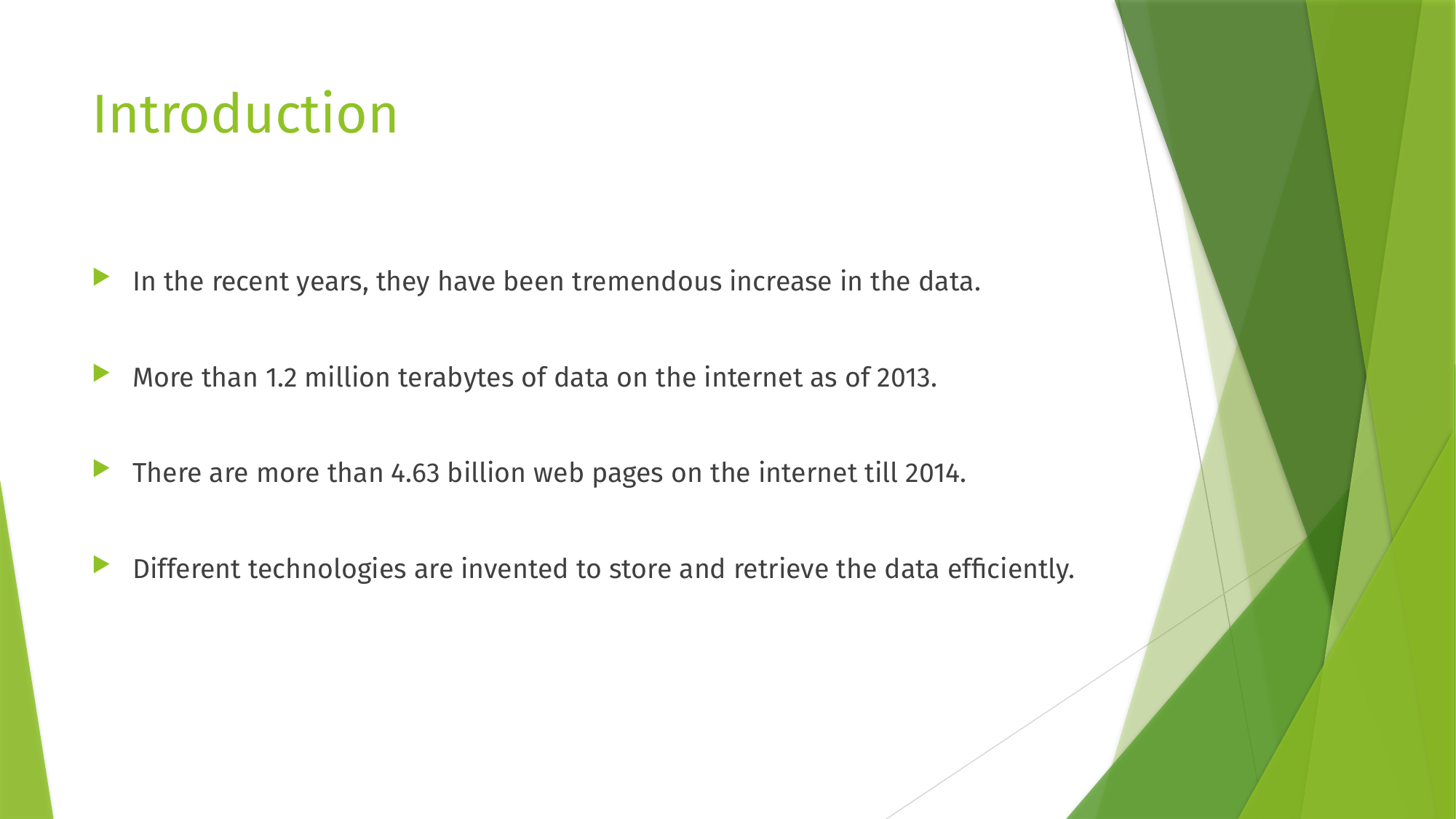

# Introduction
In the recent years, they have been tremendous increase in the data.

More than 1.2 million terabytes of data on the internet as of 2013.

There are more than 4.63 billion web pages on the internet till 2014.

Different technologies are invented to store and retrieve the data efficiently.